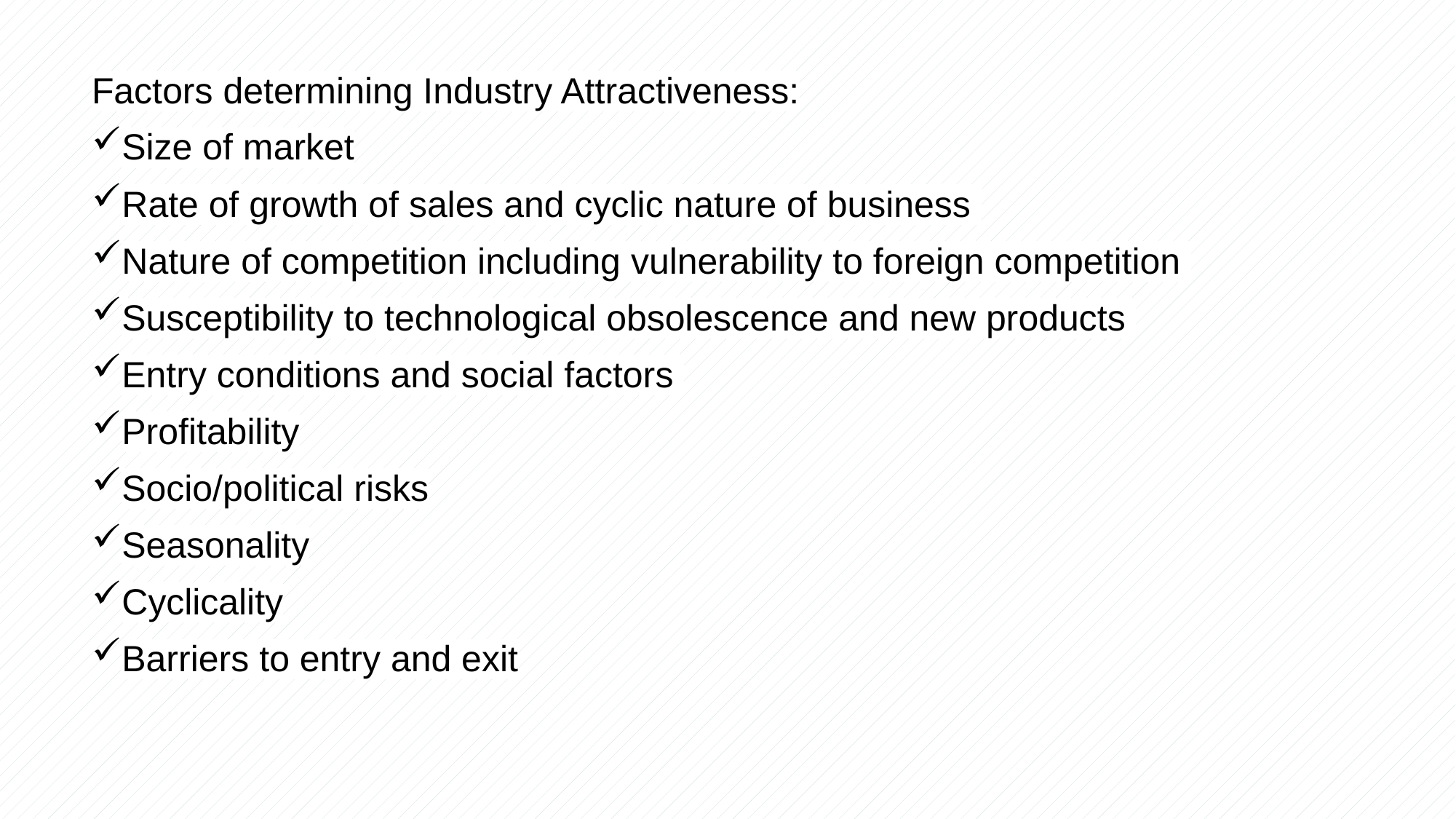

Factors determining Industry Attractiveness:
Size of market
Rate of growth of sales and cyclic nature of business
Nature of competition including vulnerability to foreign competition
Susceptibility to technological obsolescence and new products
Entry conditions and social factors
Profitability
Socio/political risks
Seasonality
Cyclicality
Barriers to entry and exit